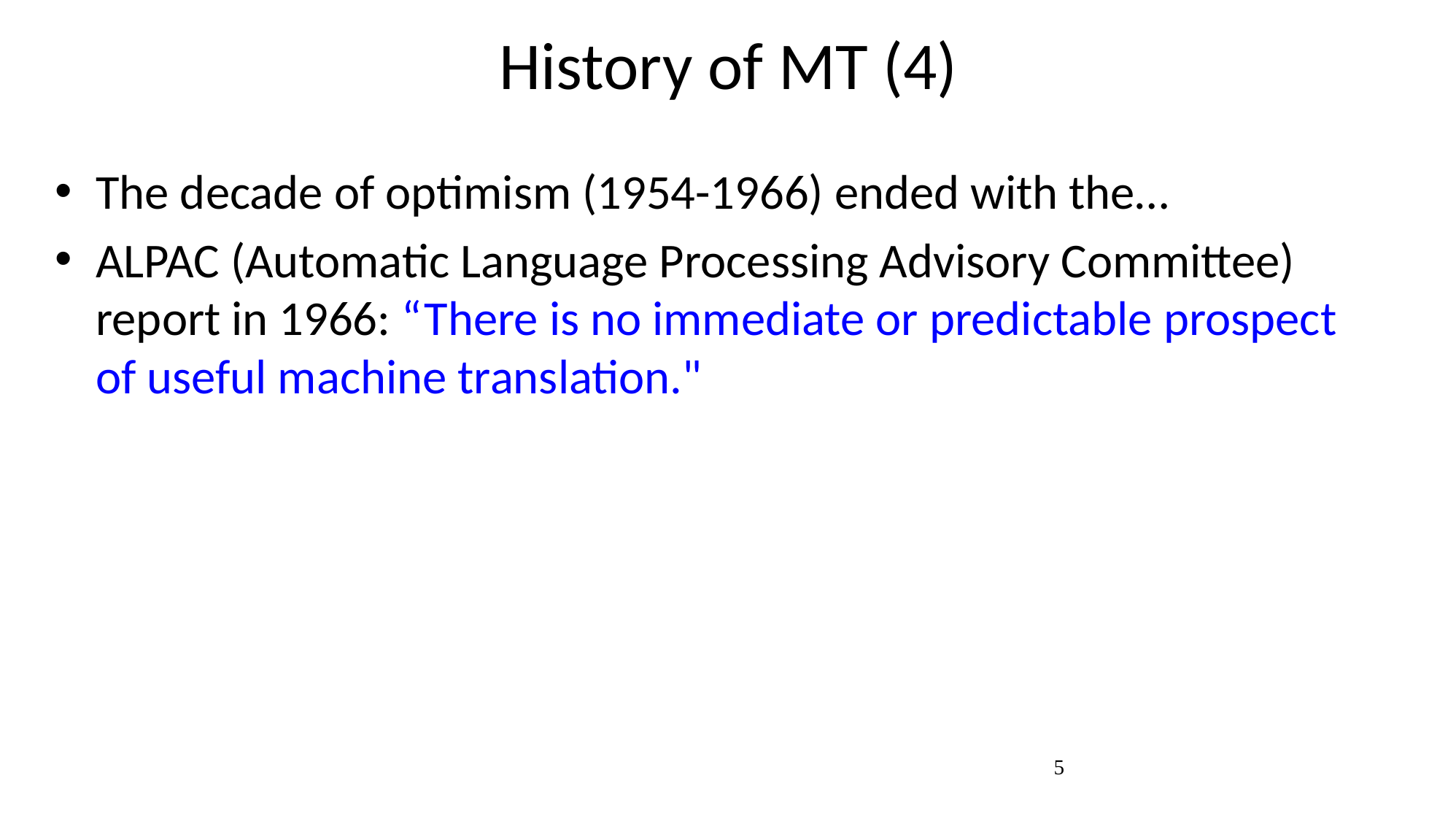

# History of MT (4)
The decade of optimism (1954-1966) ended with the…
ALPAC (Automatic Language Processing Advisory Committee) report in 1966: “There is no immediate or predictable prospect of useful machine translation."

5